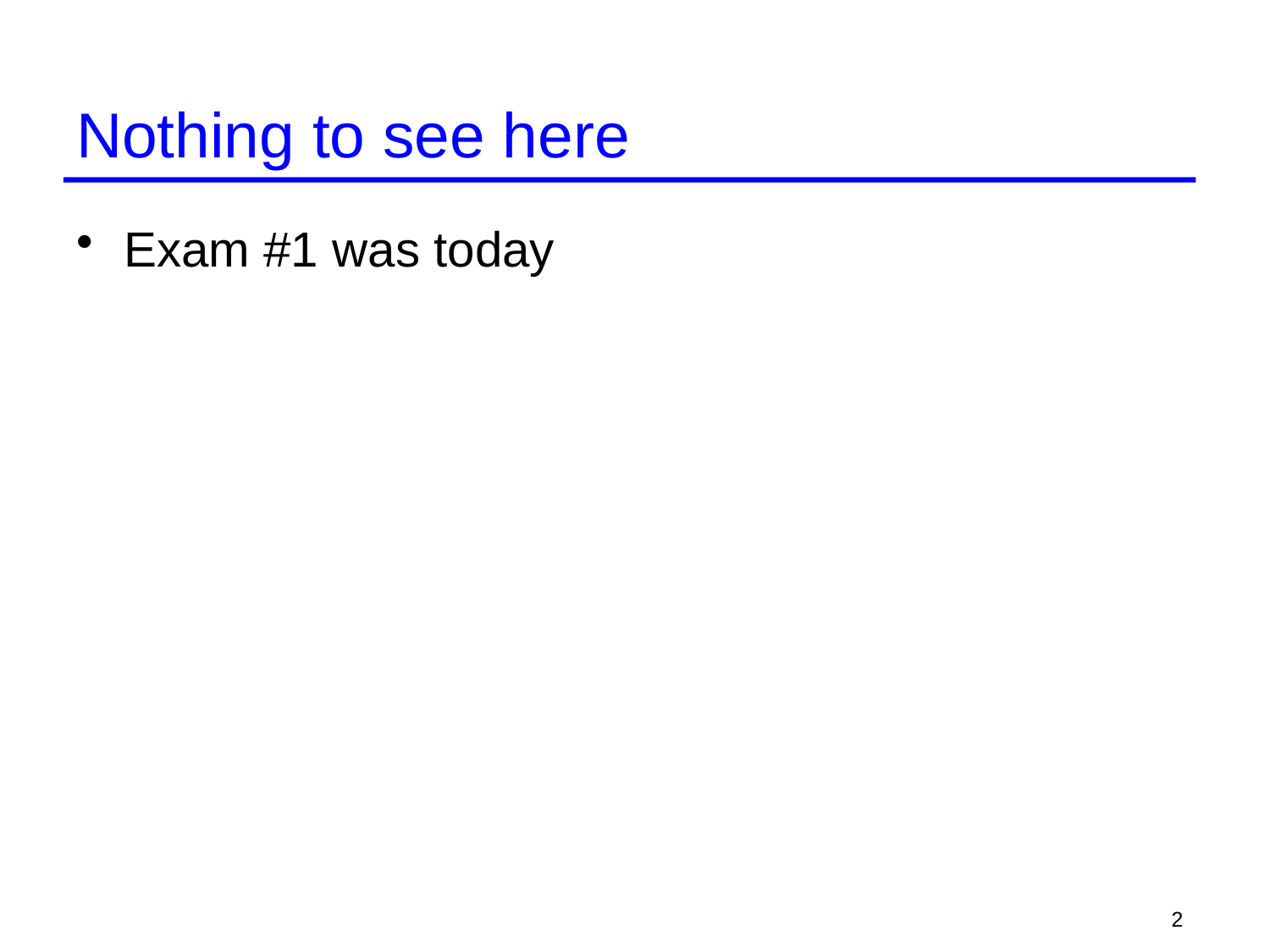

# Nothing to see here
Exam #1 was today

2